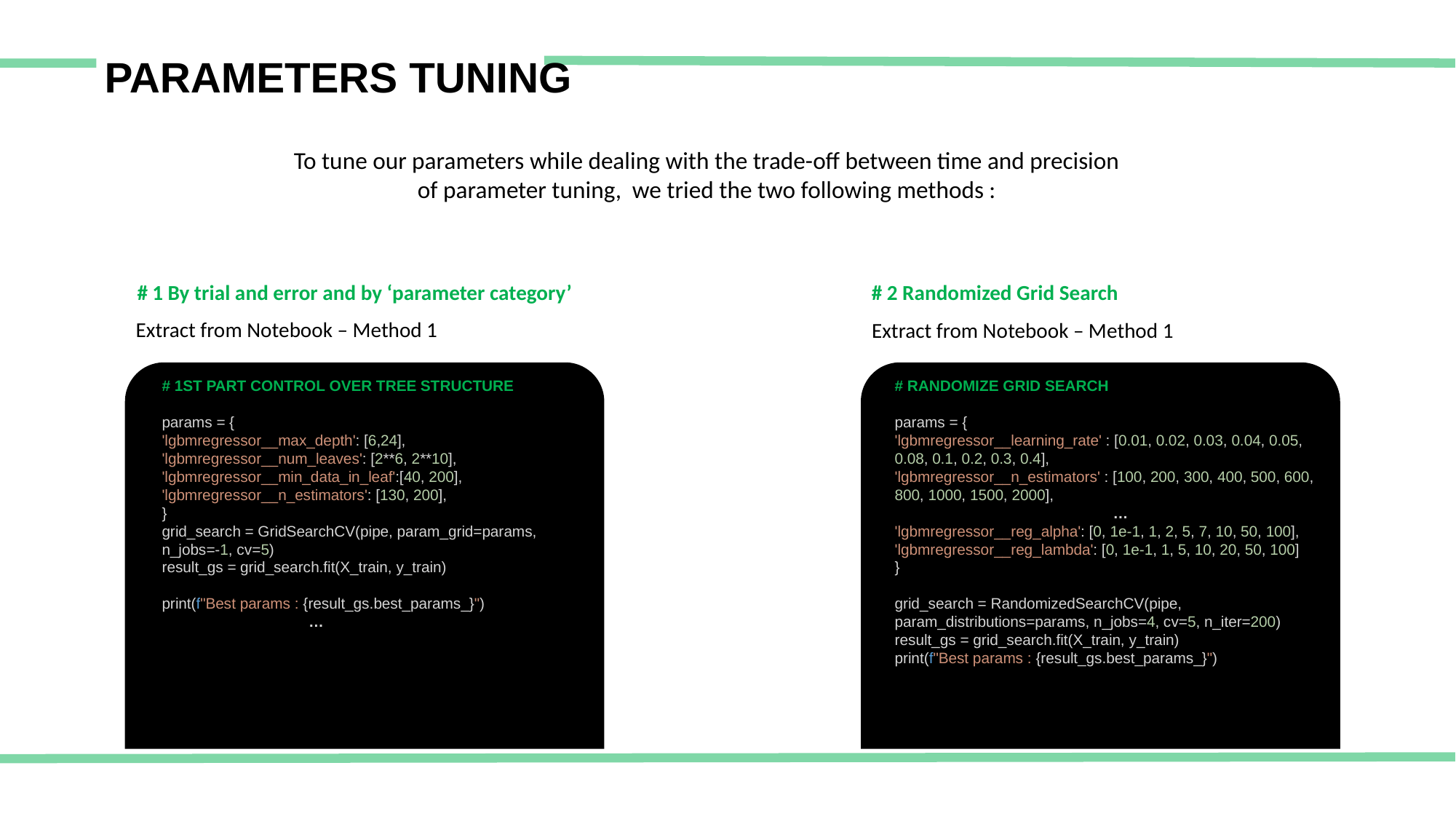

PARAMETERS TUNING
To tune our parameters while dealing with the trade-off between time and precision of parameter tuning,  we tried the two following methods :
# 2 Randomized Grid Search
# 1 By trial and error and by ‘parameter category’
Extract from Notebook – Method 1
Extract from Notebook – Method 1

# 1ST PART CONTROL OVER TREE STRUCTURE
params = {
'lgbmregressor__max_depth': [6,24],
'lgbmregressor__num_leaves': [2**6, 2**10],
'lgbmregressor__min_data_in_leaf':[40, 200],
'lgbmregressor__n_estimators': [130, 200],
}
grid_search = GridSearchCV(pipe, param_grid=params, n_jobs=-1, cv=5)
result_gs = grid_search.fit(X_train, y_train)

print(f"Best params : {result_gs.best_params_}")
	         …
# RANDOMIZE GRID SEARCH
params = {
'lgbmregressor__learning_rate' : [0.01, 0.02, 0.03, 0.04, 0.05, 0.08, 0.1, 0.2, 0.3, 0.4],
'lgbmregressor__n_estimators' : [100, 200, 300, 400, 500, 600, 800, 1000, 1500, 2000],
		…
'lgbmregressor__reg_alpha': [0, 1e-1, 1, 2, 5, 7, 10, 50, 100],
'lgbmregressor__reg_lambda': [0, 1e-1, 1, 5, 10, 20, 50, 100]
}
grid_search = RandomizedSearchCV(pipe, param_distributions=params, n_jobs=4, cv=5, n_iter=200)
result_gs = grid_search.fit(X_train, y_train)
print(f"Best params : {result_gs.best_params_}")